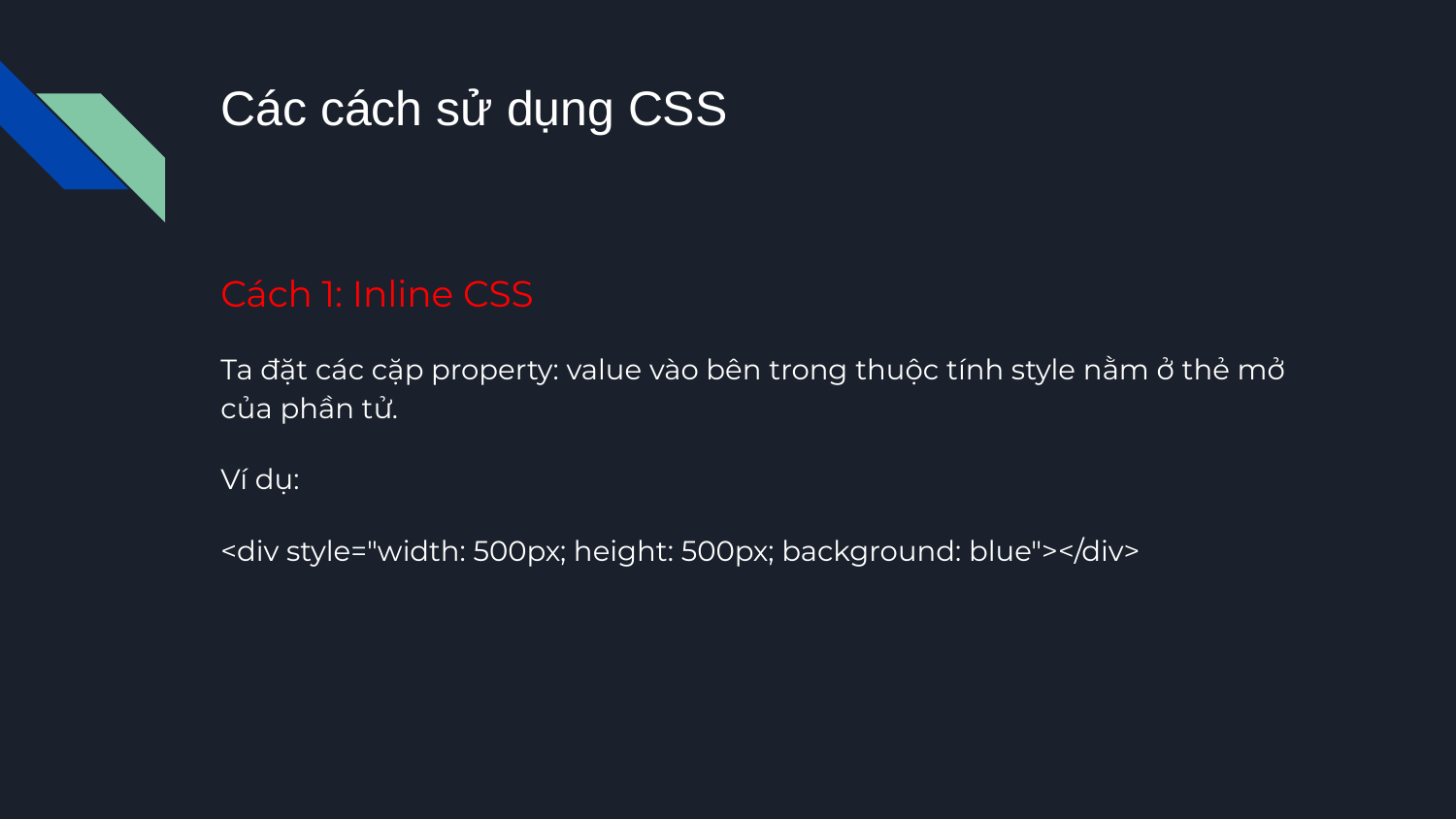

Các cách sử dụng CSS
Cách 1: Inline CSS
Ta đặt các cặp property: value vào bên trong thuộc tính style nằm ở thẻ mở của phần tử.
Ví dụ:
<div style="width: 500px; height: 500px; background: blue"></div>